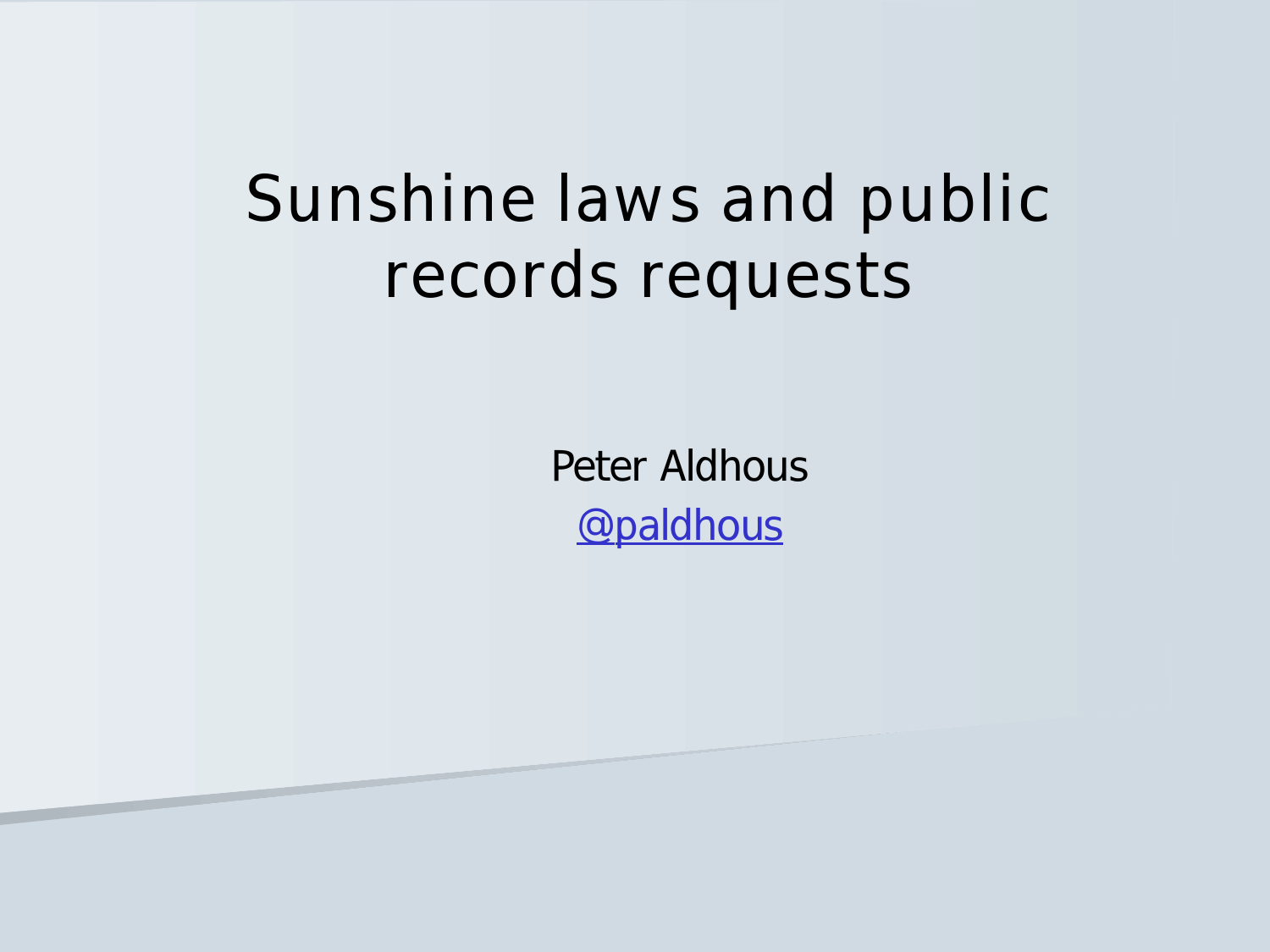

# Sunshine laws and public records requests

Peter Aldhous
@paldhous